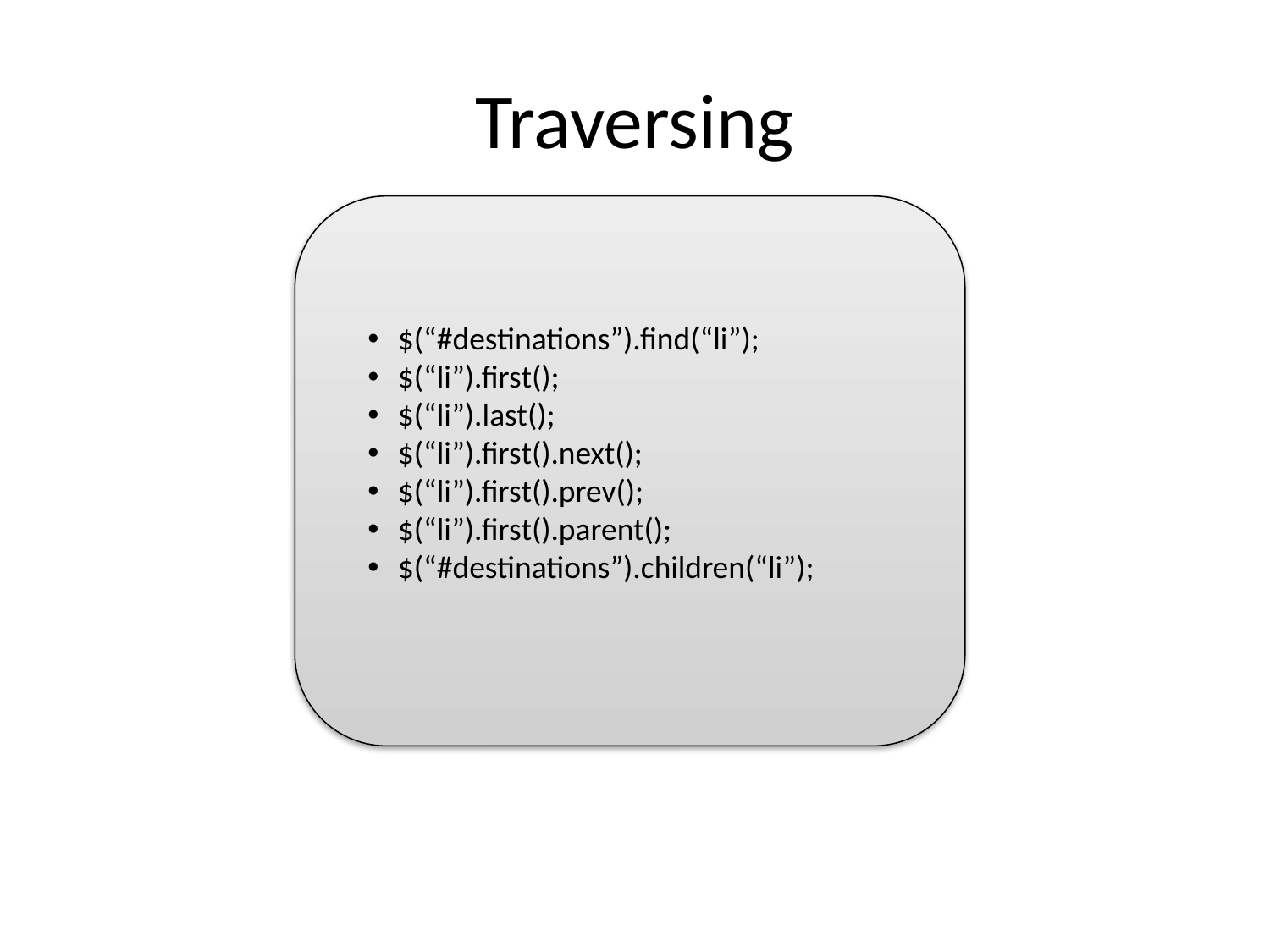

# Traversing

$(“#destinations”).find(“li”);
$(“li”).first();
$(“li”).last();
$(“li”).first().next();
$(“li”).first().prev();
$(“li”).first().parent();
$(“#destinations”).children(“li”);